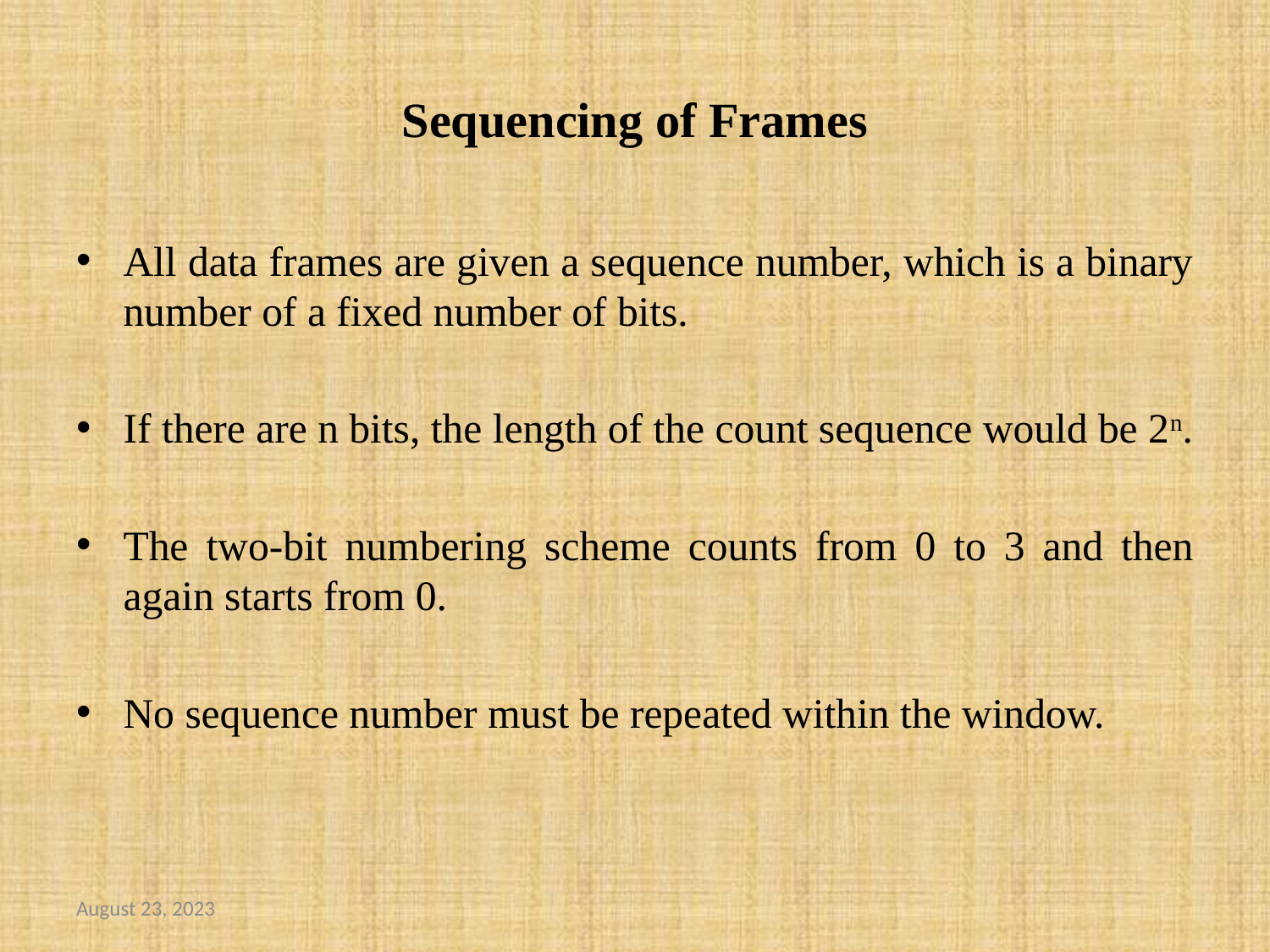

# Sequencing of Frames

All data frames are given a sequence number, which is a binary number of a fixed number of bits.

If there are n bits, the length of the count sequence would be 2n.

The two-bit numbering scheme counts from 0 to 3 and then again starts from 0.

No sequence number must be repeated within the window.

August 23, 2023